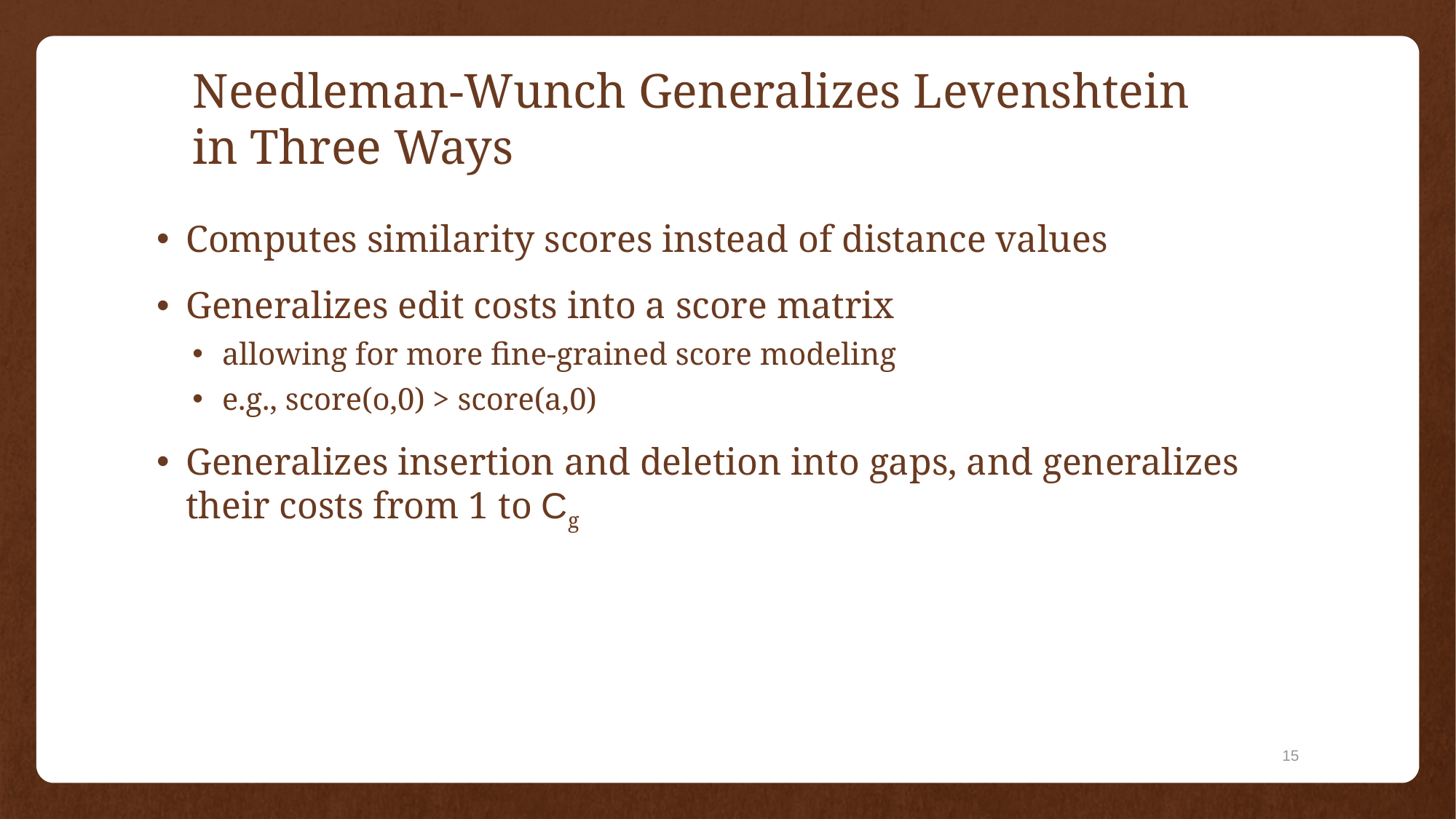

# Needleman-Wunch Generalizes Levenshtein in Three Ways
Computes similarity scores instead of distance values
Generalizes edit costs into a score matrix
allowing for more fine-grained score modeling
e.g., score(o,0) > score(a,0)
Generalizes insertion and deletion into gaps, and generalizes their costs from 1 to Cg
15